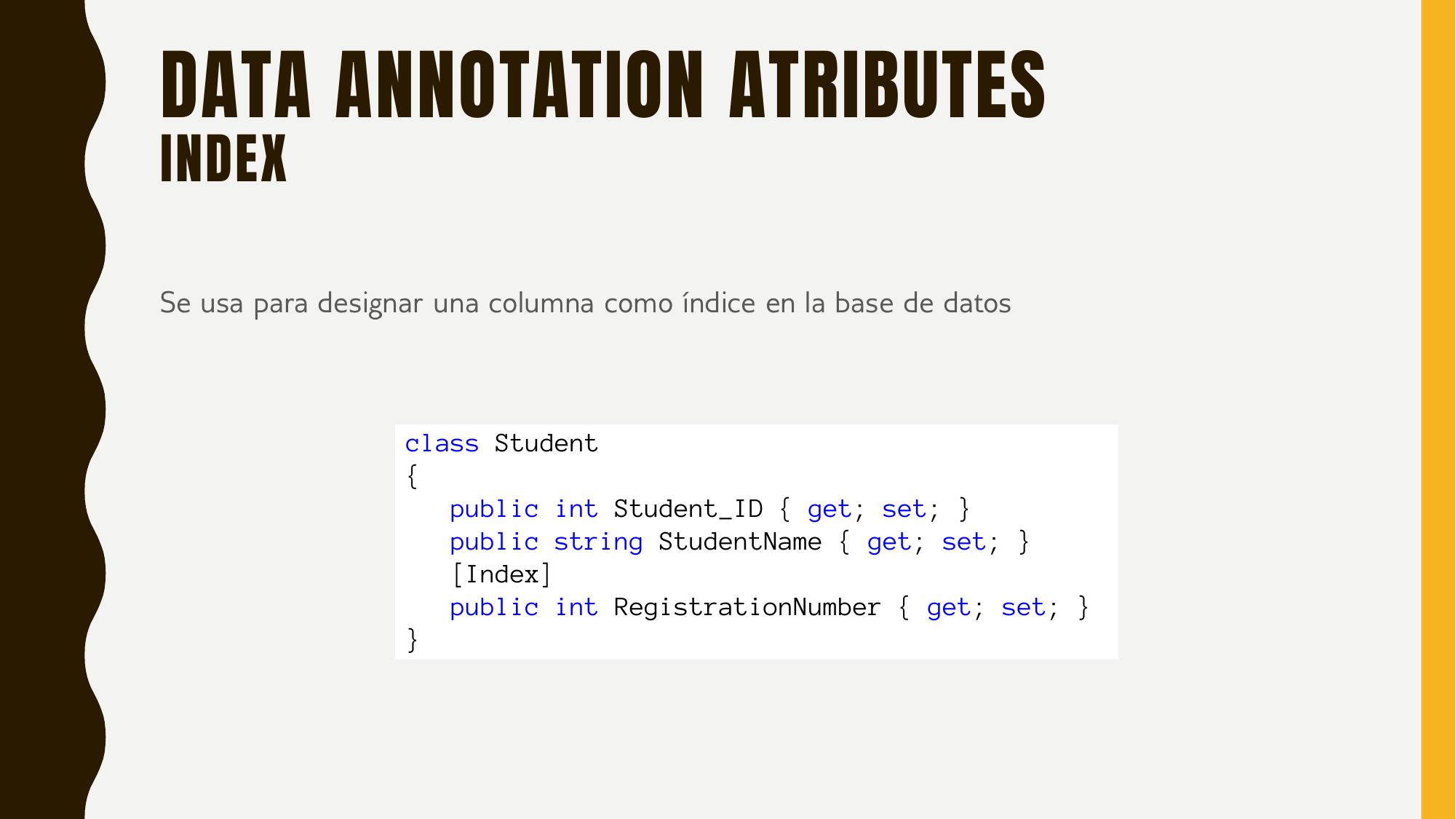

# Data annotation atributes index
Se usa para designar una columna como índice en la base de datos
class Student
{
   public int Student_ID { get; set; }
   public string StudentName { get; set; }
   [Index]
   public int RegistrationNumber { get; set; }
}